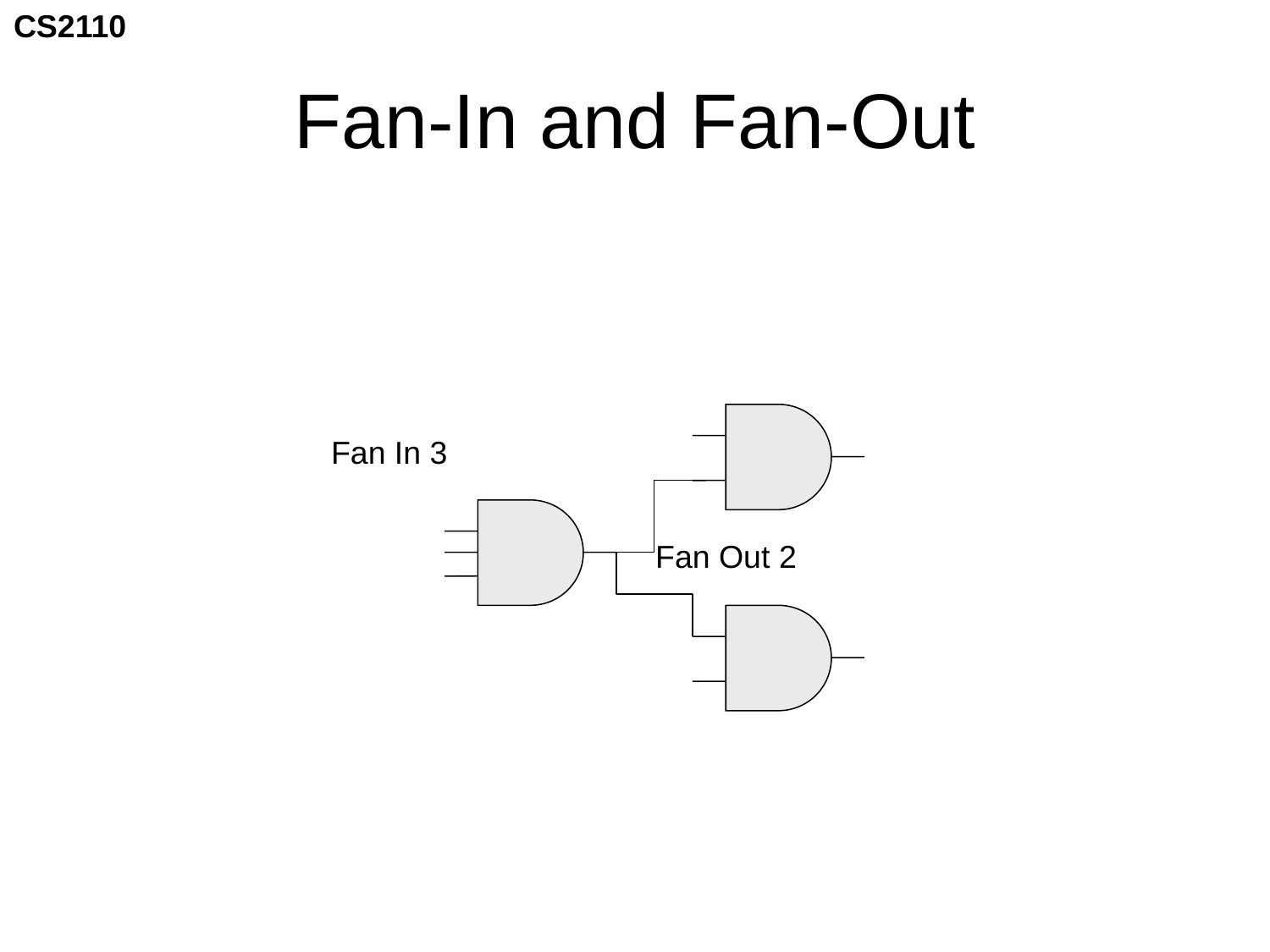

# Fan-In and Fan-Out

Fan In 3

Fan Out 2